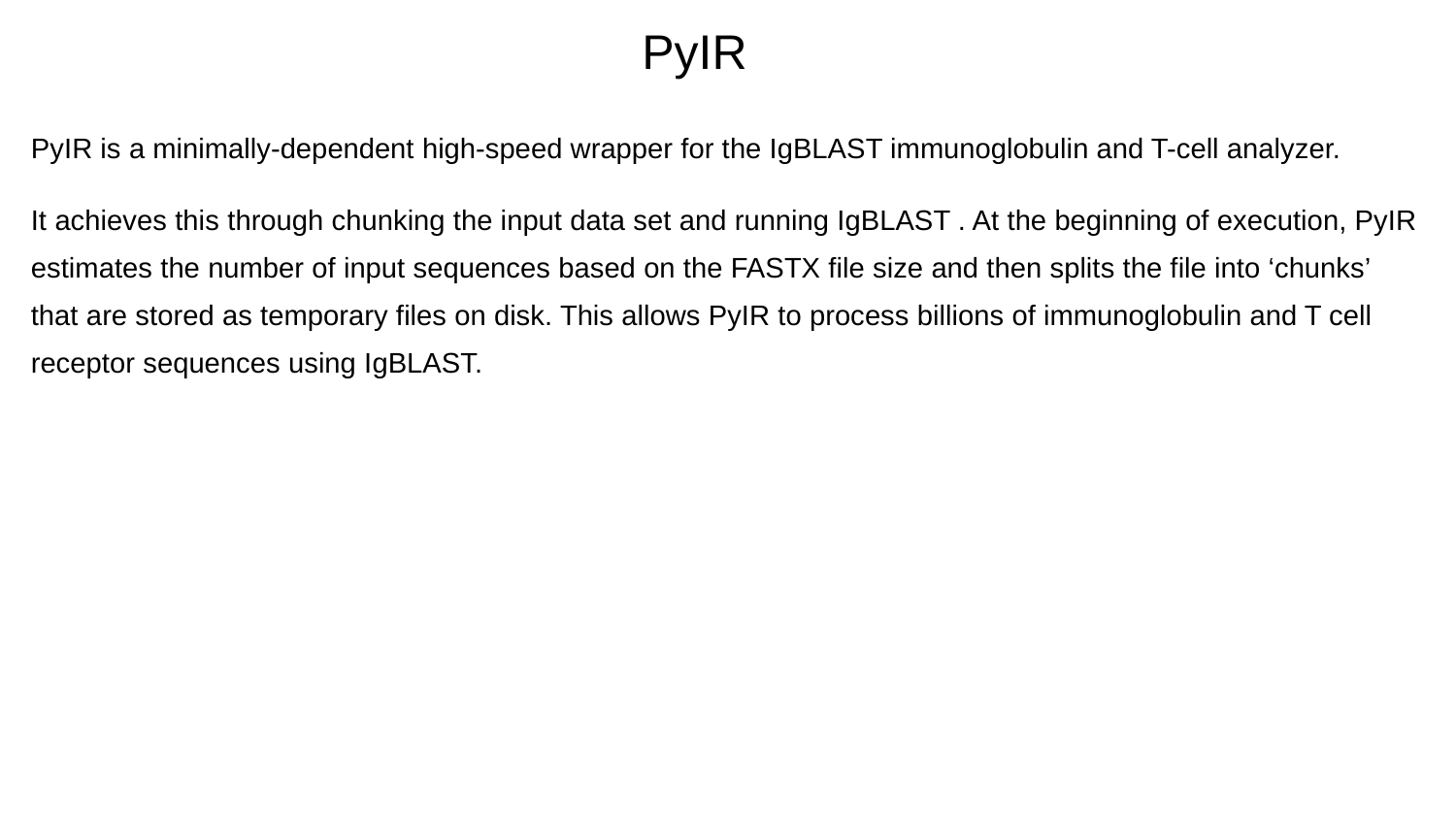

# PyIR
PyIR is a minimally-dependent high-speed wrapper for the IgBLAST immunoglobulin and T-cell analyzer.
It achieves this through chunking the input data set and running IgBLAST . At the beginning of execution, PyIR estimates the number of input sequences based on the FASTX file size and then splits the file into ‘chunks’ that are stored as temporary files on disk. This allows PyIR to process billions of immunoglobulin and T cell receptor sequences using IgBLAST.